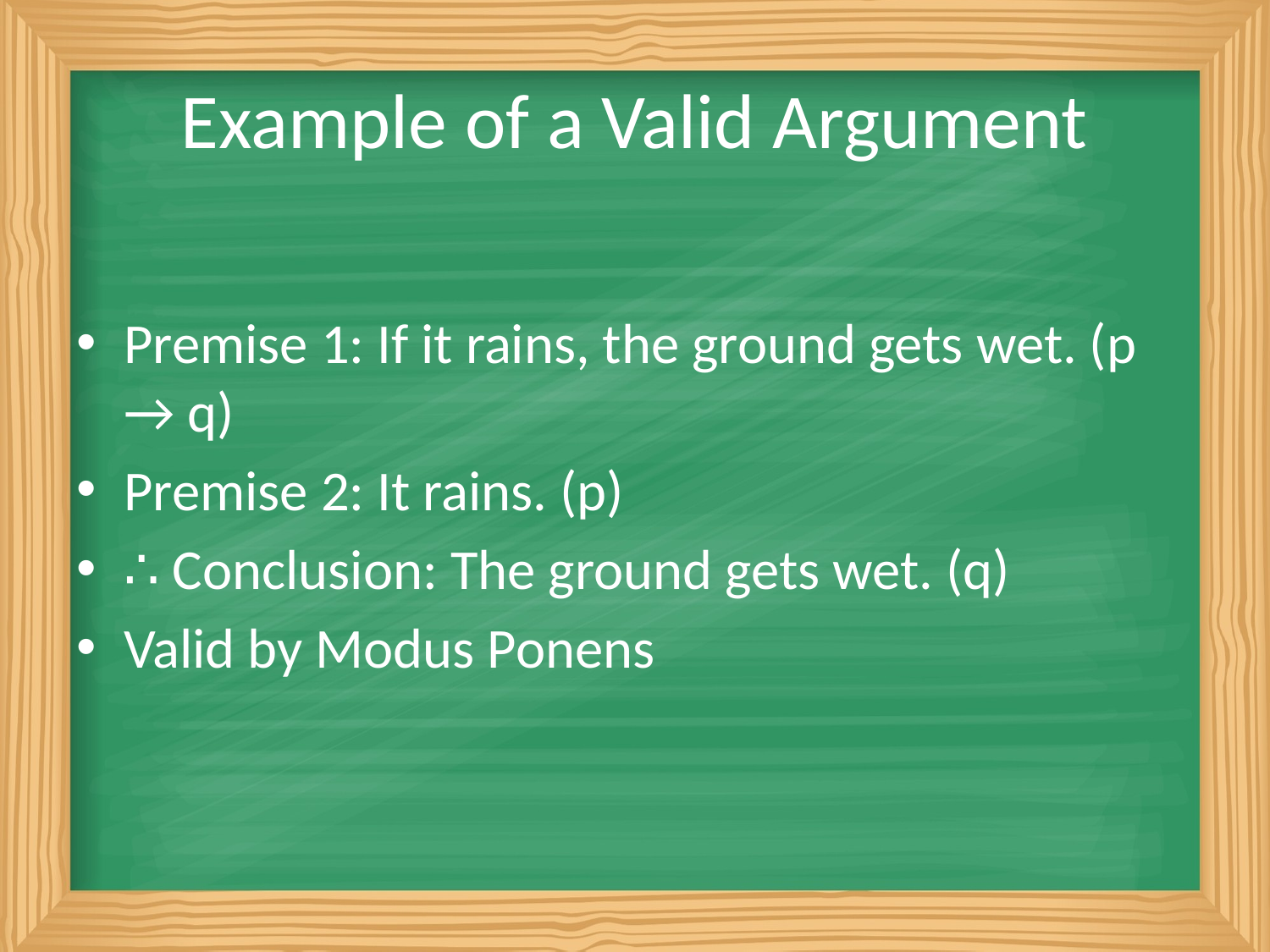

# Example of a Valid Argument

Premise 1: If it rains, the ground gets wet. (p → q)
Premise 2: It rains. (p)
∴ Conclusion: The ground gets wet. (q)
Valid by Modus Ponens